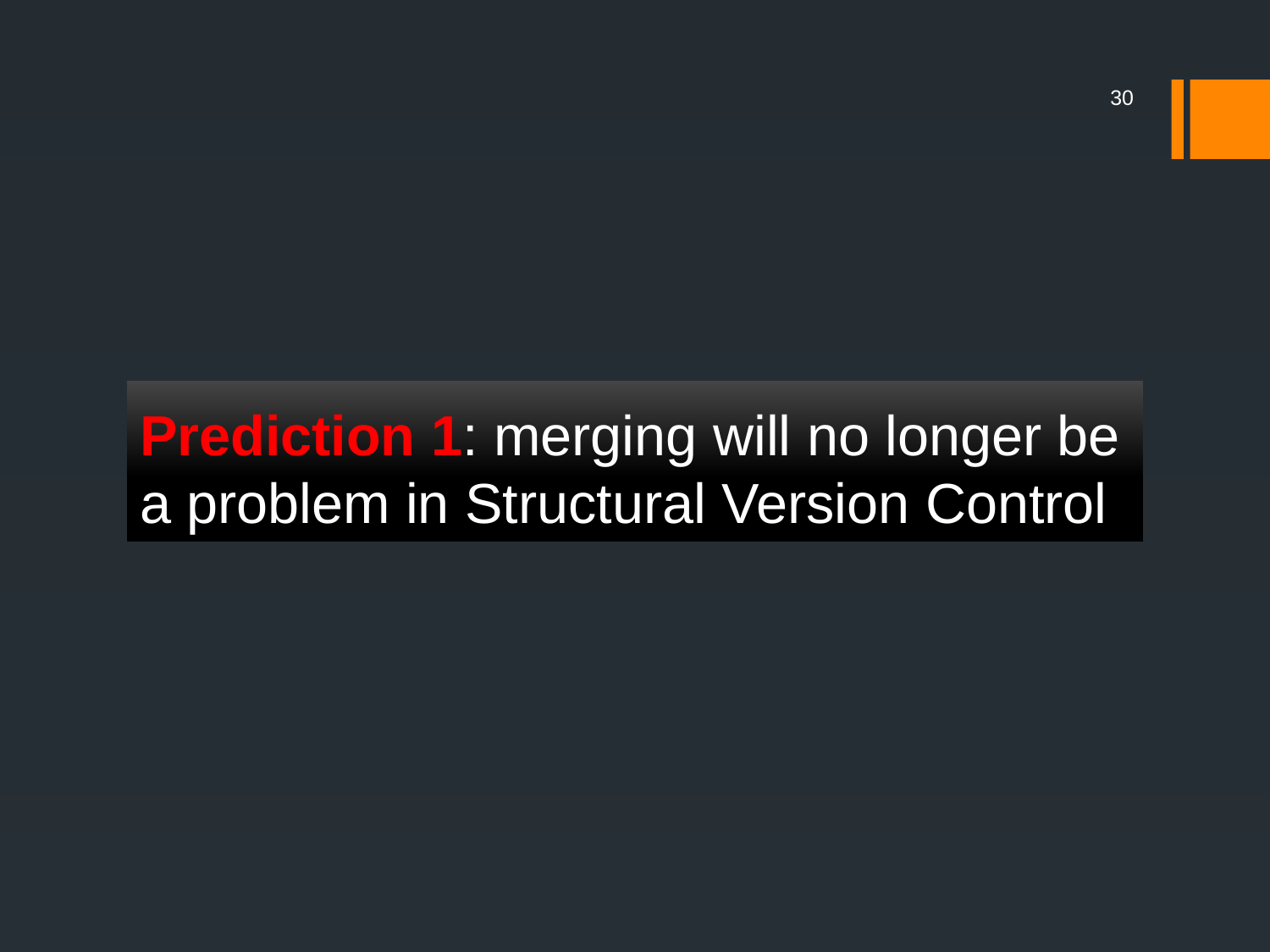

30
# Prediction 1: merging will no longer be a problem in Structural Version Control